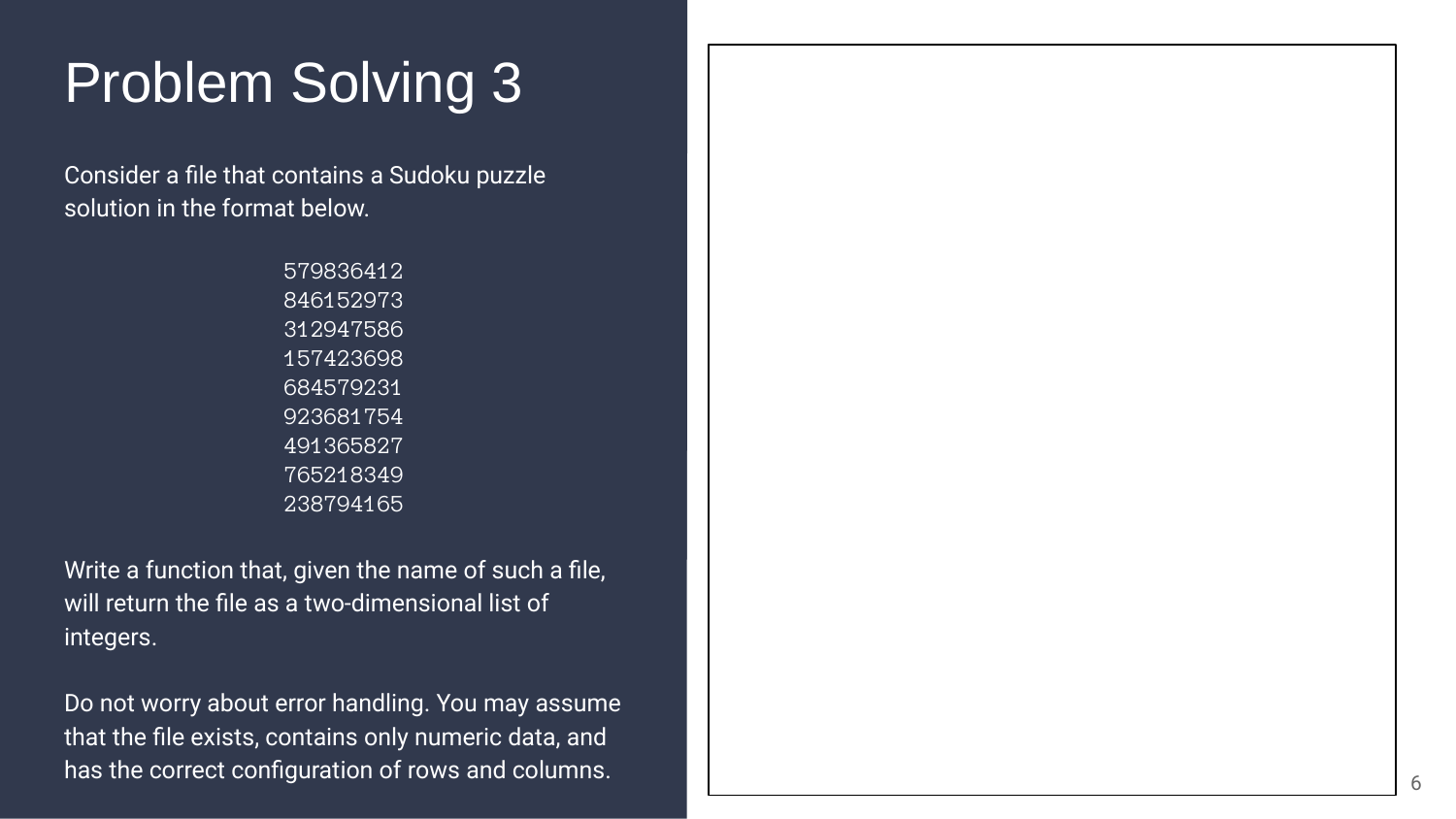

# Problem Solving 3

Consider a file that contains a Sudoku puzzle solution in the format below.

579836412
846152973
312947586
157423698
684579231
923681754
491365827
765218349
238794165

Write a function that, given the name of such a file, will return the file as a two-dimensional list of integers.

Do not worry about error handling. You may assume that the file exists, contains only numeric data, and has the correct configuration of rows and columns.
6